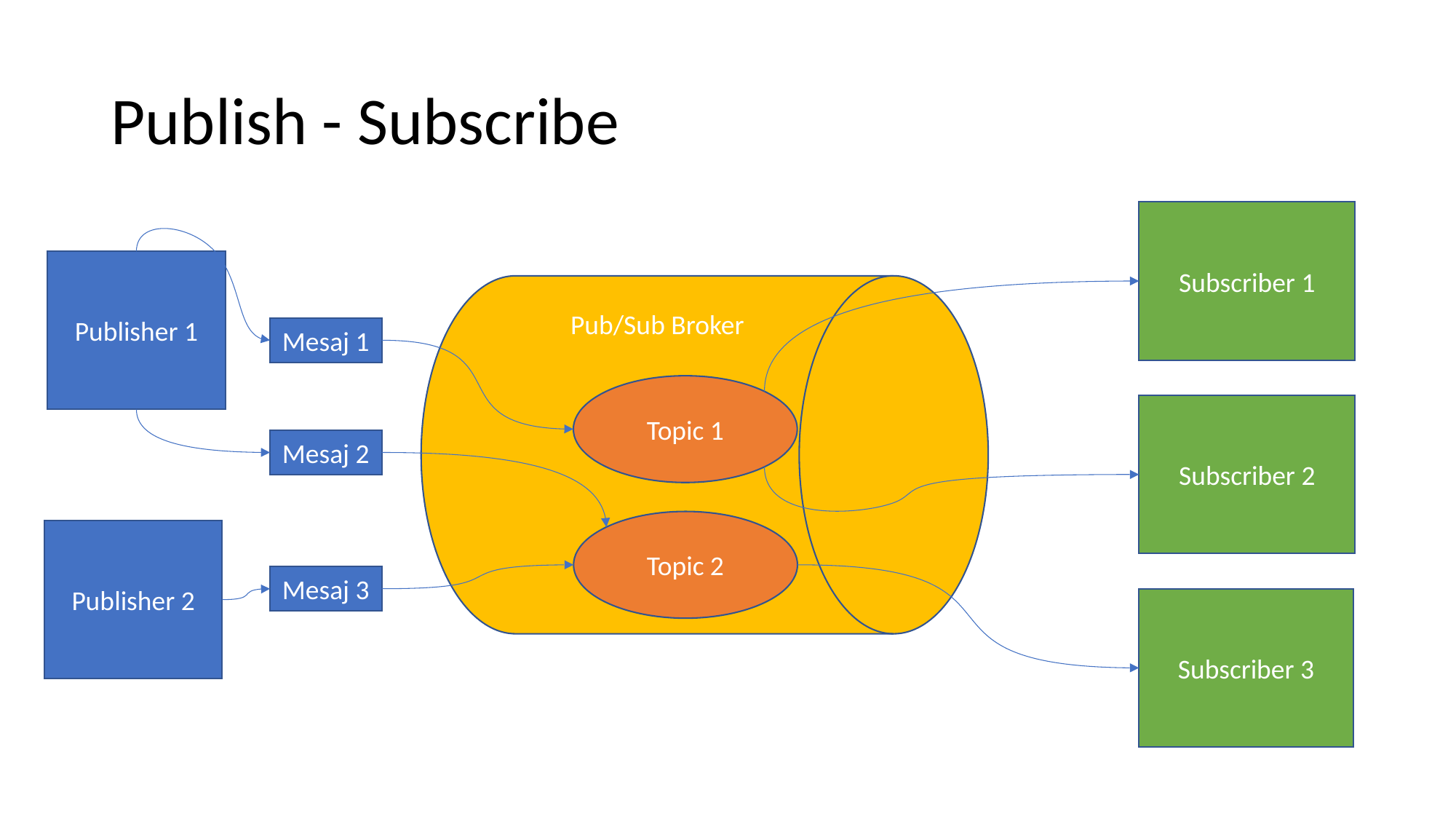

# Publish - Subscribe
Subscriber 1
Publisher 1
Pub/Sub Broker

Mesaj 1
Topic 1
Subscriber 2
Mesaj 2
Topic 2
Publisher 2
Mesaj 3
Subscriber 3